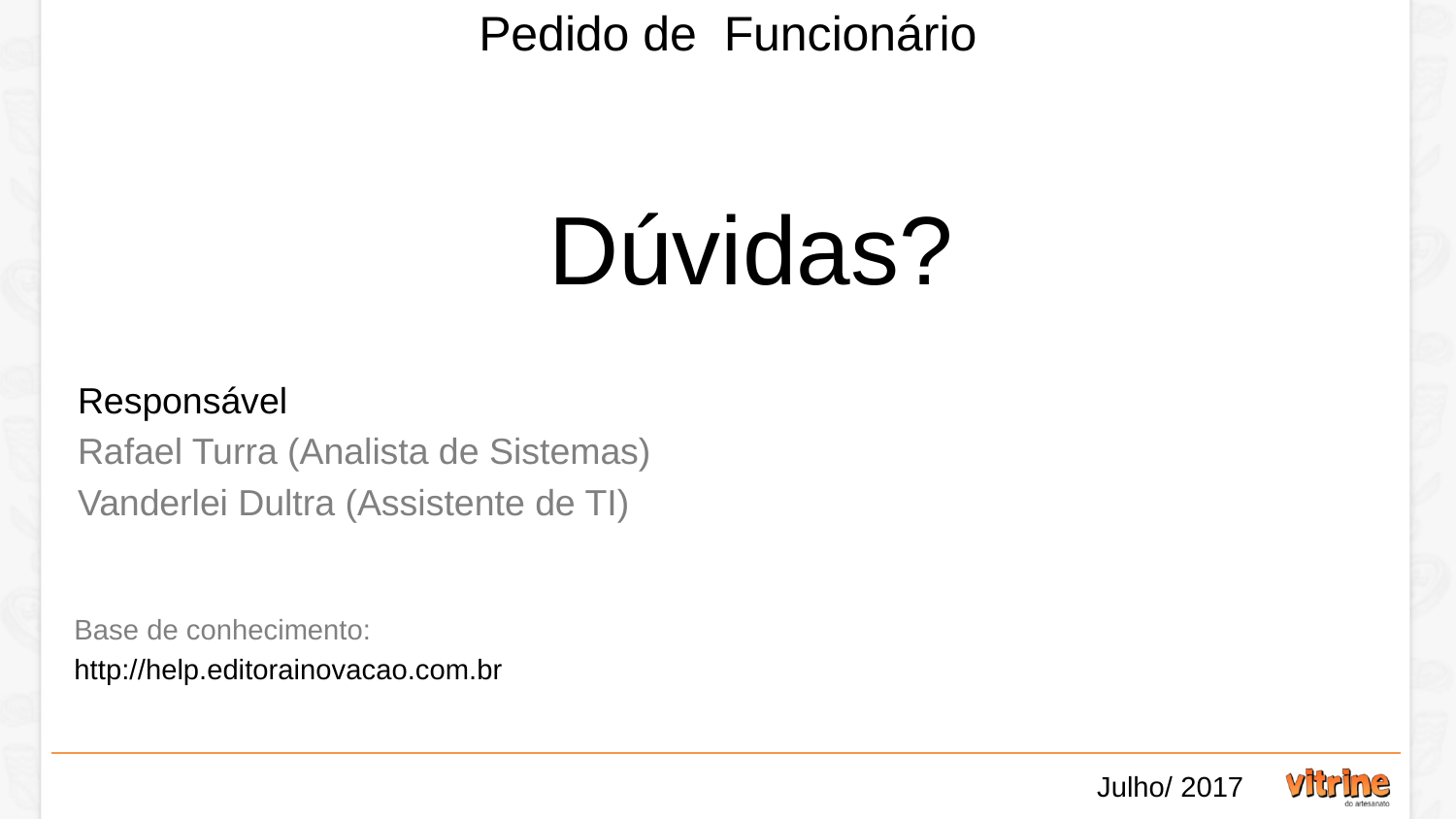

# Pedido de  Funcionário
Dúvidas?

Responsável
Rafael Turra (Analista de Sistemas)
Vanderlei Dultra (Assistente de TI)
Base de conhecimento:
http://help.editorainovacao.com.br
Julho/ 2017